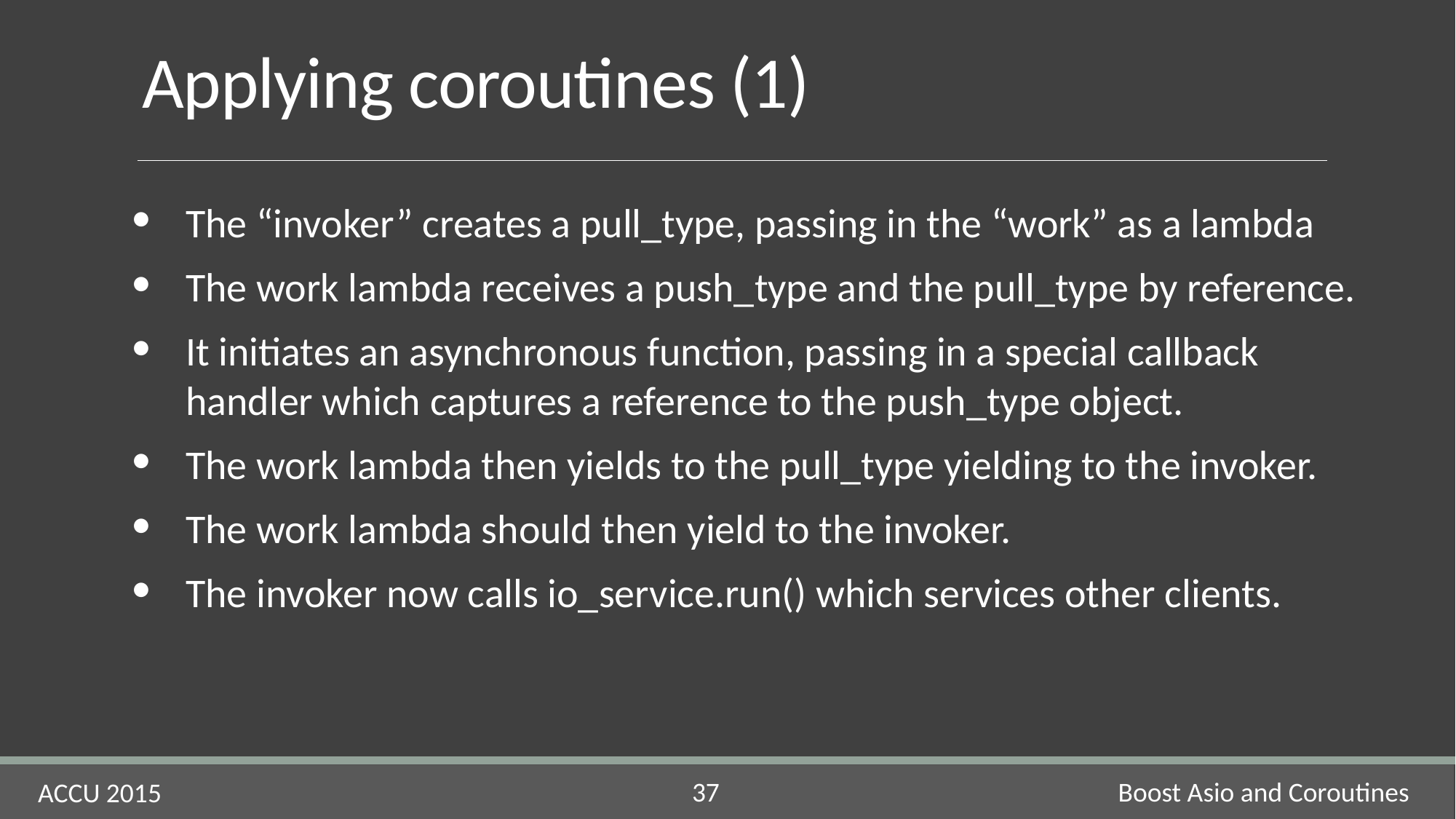

# Applying coroutines (1)
The “invoker” creates a pull_type, passing in the “work” as a lambda
The work lambda receives a push_type and the pull_type by reference.
It initiates an asynchronous function, passing in a special callback handler which captures a reference to the push_type object.
The work lambda then yields to the pull_type yielding to the invoker.
The work lambda should then yield to the invoker.
The invoker now calls io_service.run() which services other clients.
Boost Asio and Coroutines